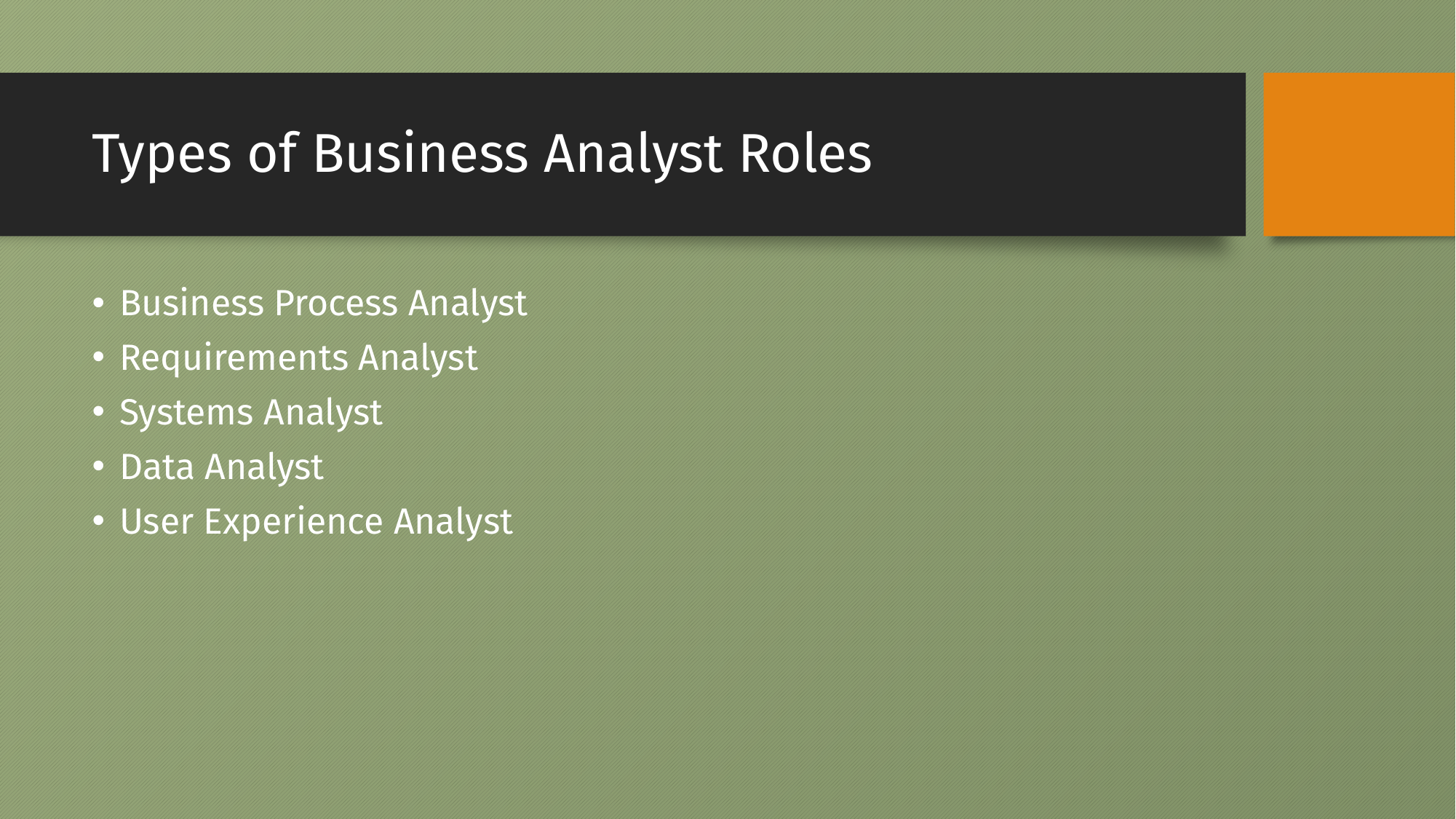

# Types of Business Analyst Roles
Business Process Analyst
Requirements Analyst
Systems Analyst
Data Analyst
User Experience Analyst